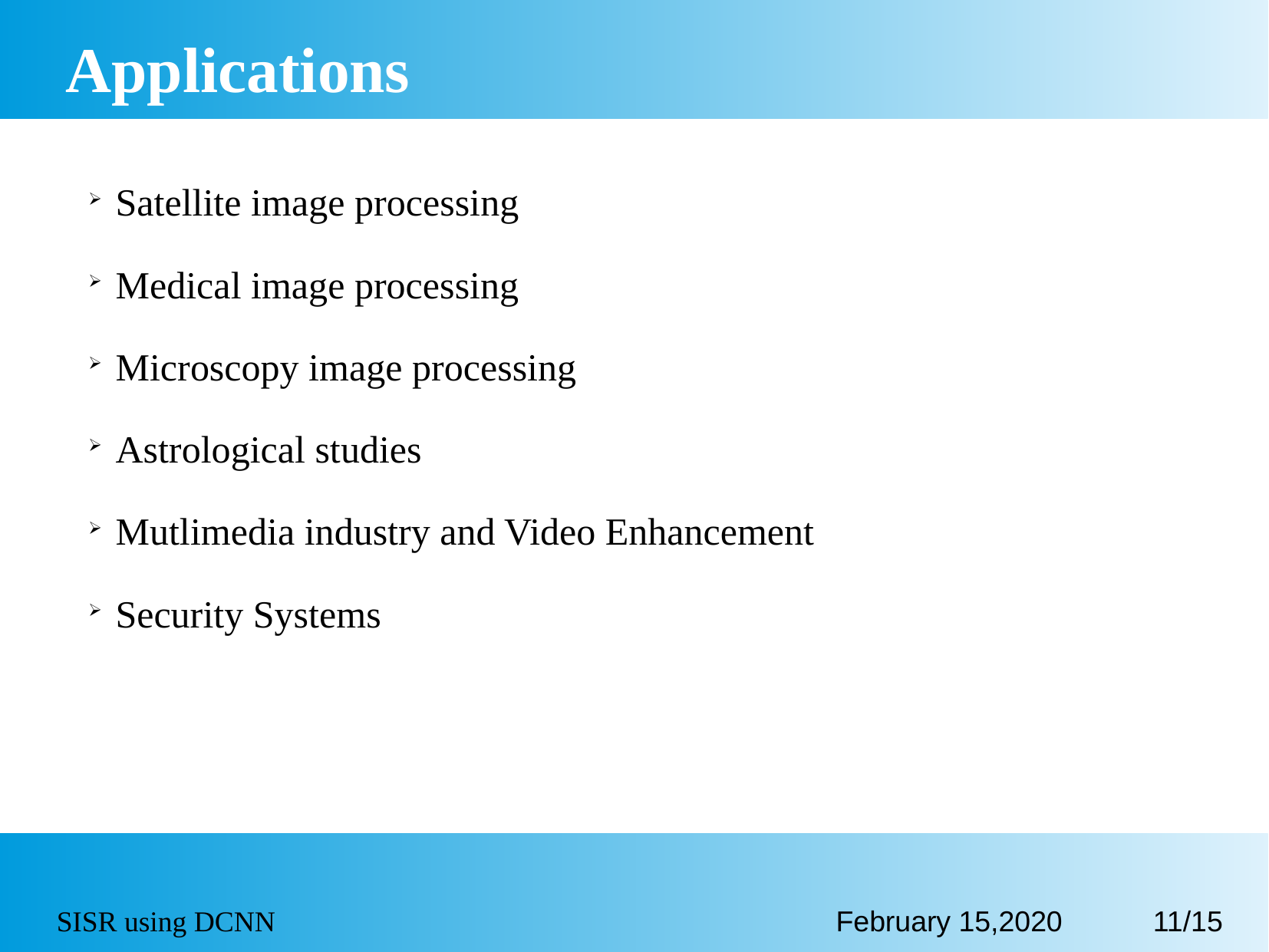

Applications
Satellite image processing
Medical image processing
Microscopy image processing
Astrological studies
Mutlimedia industry and Video Enhancement
Security Systems
SISR using DCNN
February 15,2020
11/15